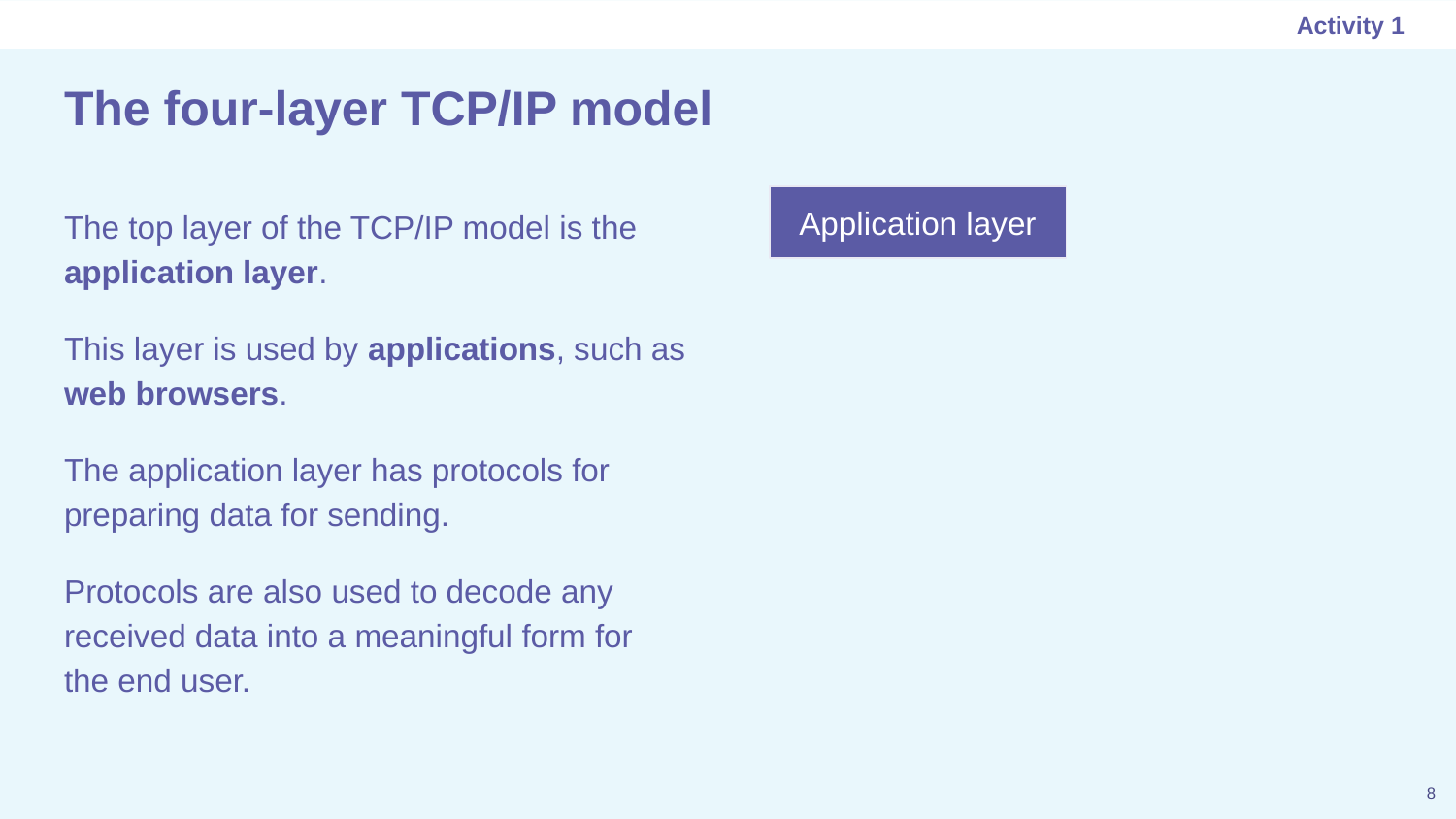

Activity 1
# The four-layer TCP/IP model
The top layer of the TCP/IP model is the application layer.
This layer is used by applications, such as web browsers.
The application layer has protocols for preparing data for sending.
Protocols are also used to decode any received data into a meaningful form for the end user.

Application layer
8